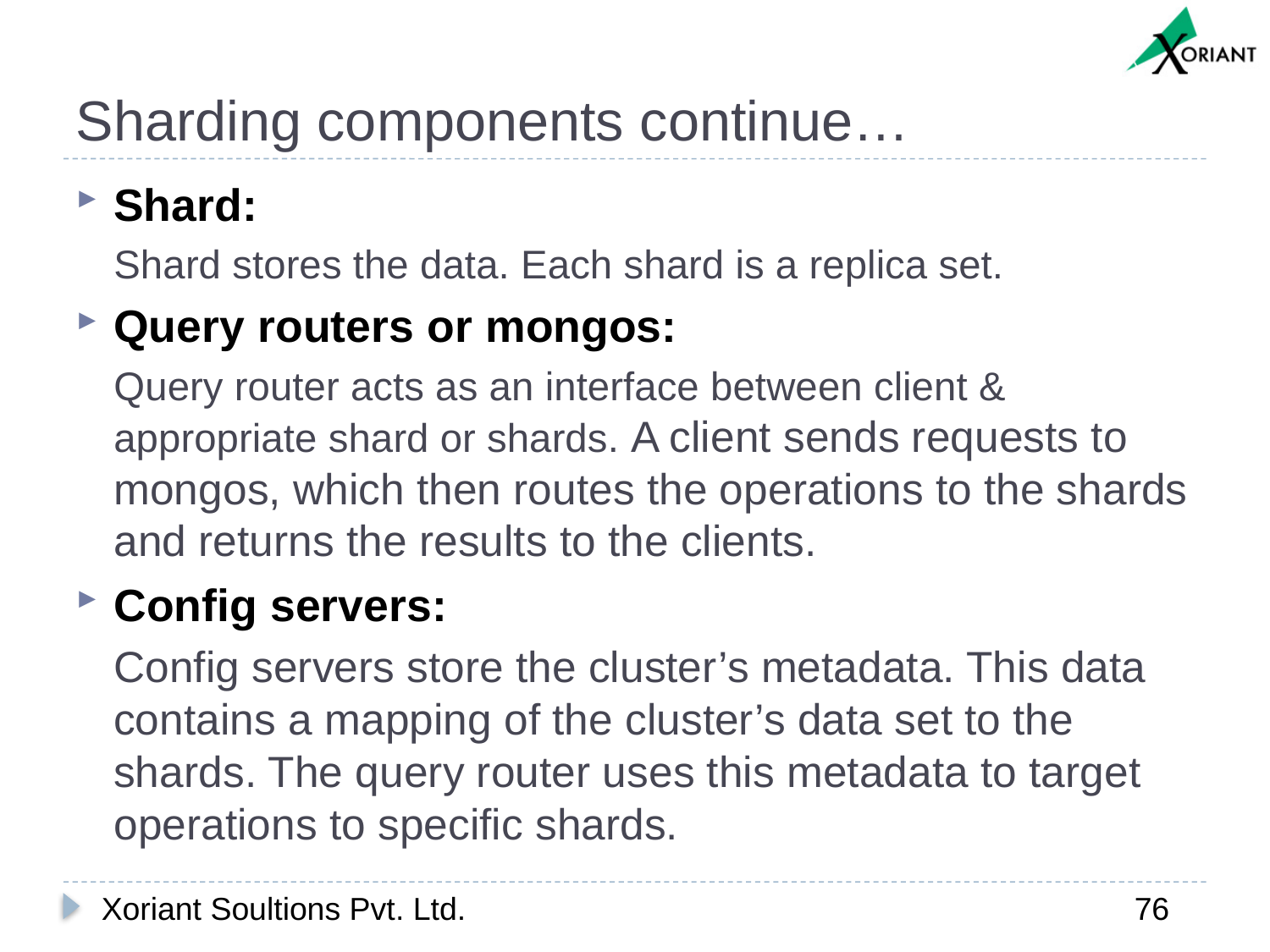

# Sharding components continue…
Shard:
Shard stores the data. Each shard is a replica set.
Query routers or mongos:
Query router acts as an interface between client & appropriate shard or shards. A client sends requests to mongos, which then routes the operations to the shards and returns the results to the clients.
Config servers:
Config servers store the cluster’s metadata. This data contains a mapping of the cluster’s data set to the shards. The query router uses this metadata to target operations to specific shards.
Xoriant Soultions Pvt. Ltd.
76